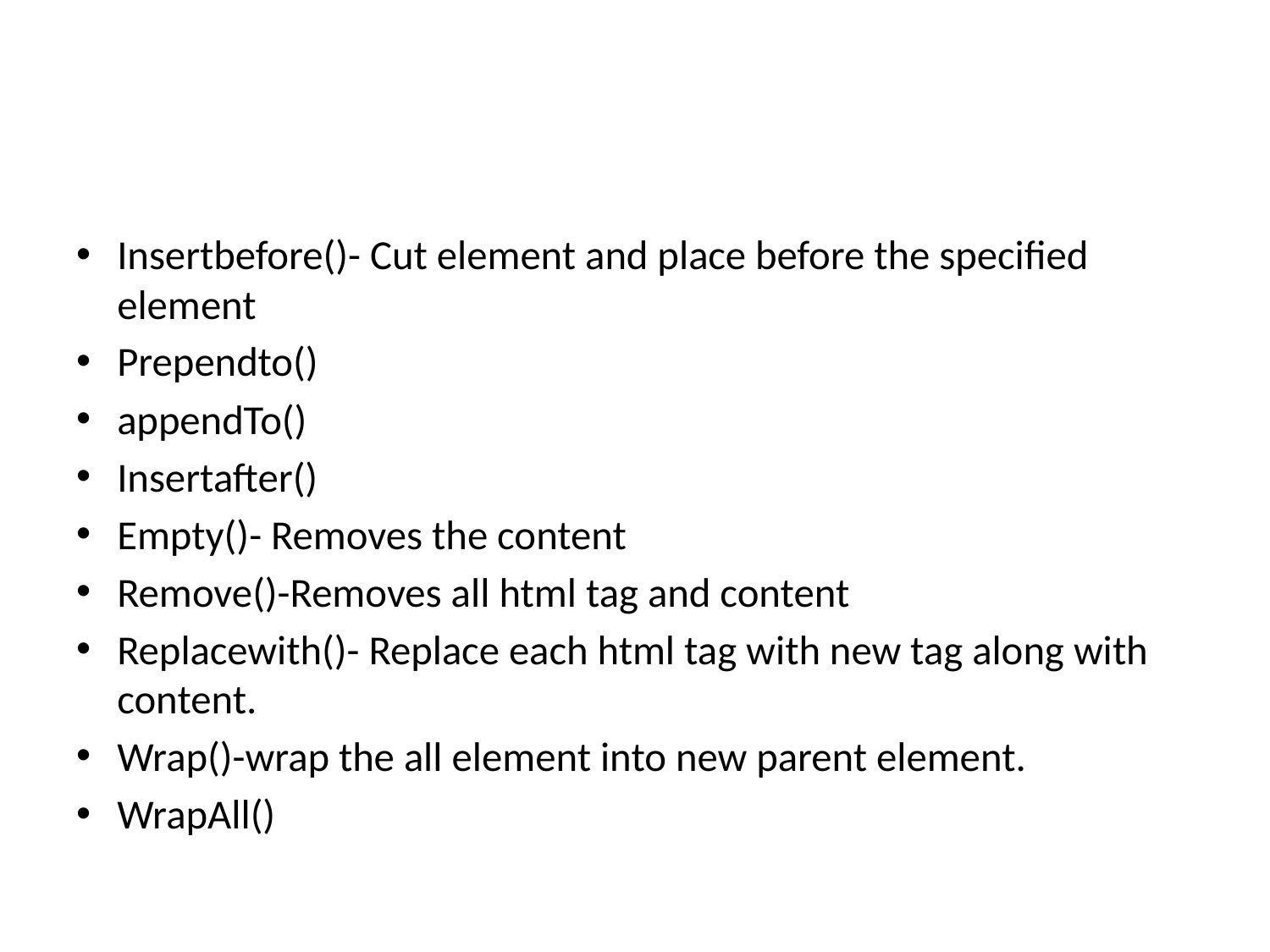

#
Insertbefore()- Cut element and place before the specified element
Prependto()
appendTo()
Insertafter()
Empty()- Removes the content
Remove()-Removes all html tag and content
Replacewith()- Replace each html tag with new tag along with content.
Wrap()-wrap the all element into new parent element.
WrapAll()